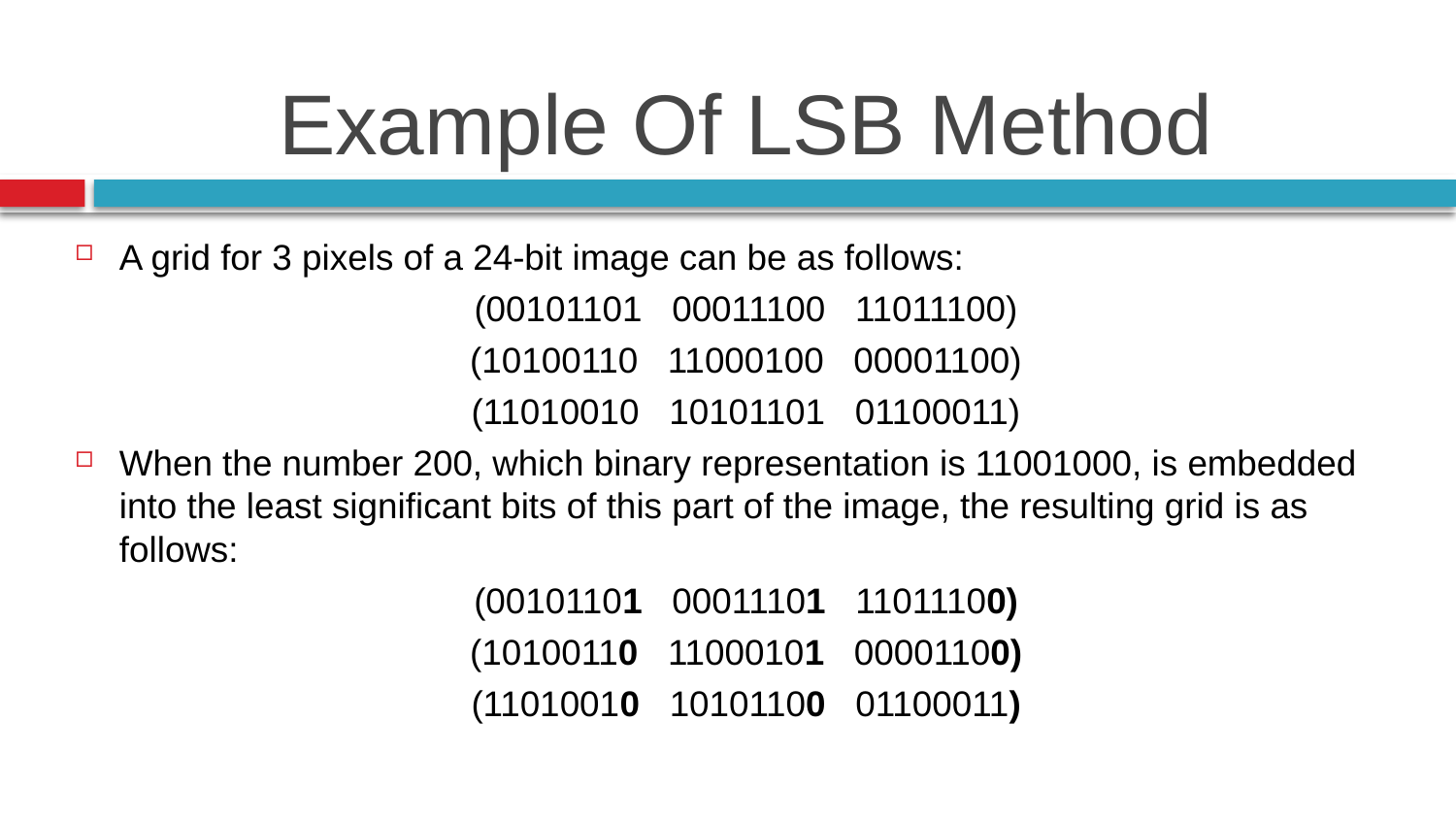

# Example Of LSB Method
A grid for 3 pixels of a 24-bit image can be as follows:
(00101101   00011100   11011100)
(10100110   11000100   00001100)
(11010010   10101101   01100011)
When the number 200, which binary representation is 11001000, is embedded into the least significant bits of this part of the image, the resulting grid is as follows:
(00101101   00011101   11011100)
(10100110   11000101   00001100)
(11010010   10101100   01100011)